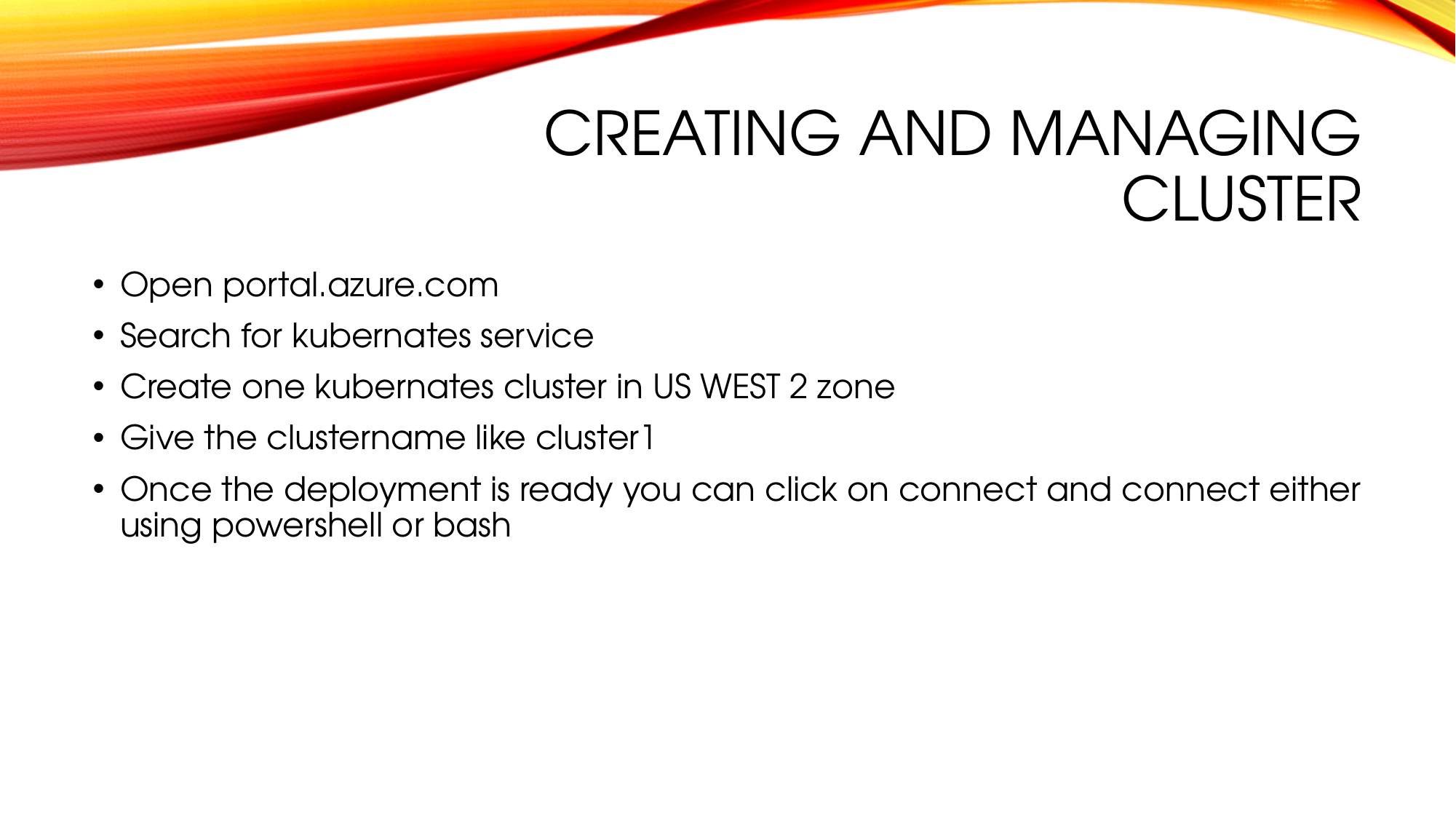

# Creating and managing Cluster
Open portal.azure.com
Search for kubernates service
Create one kubernates cluster in US WEST 2 zone
Give the clustername like cluster1
Once the deployment is ready you can click on connect and connect either using powershell or bash